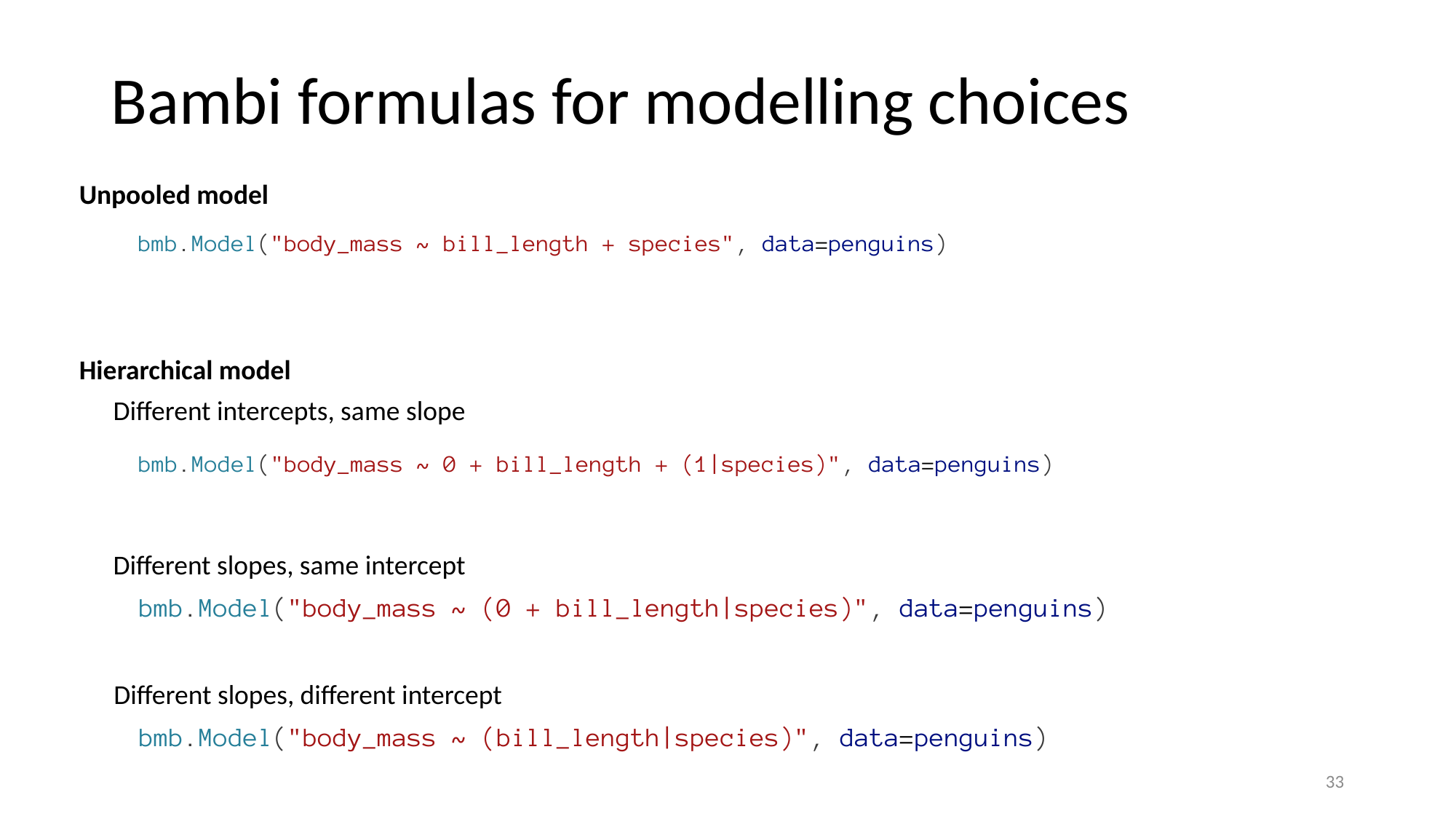

# Bambi formulas for modelling choices
Unpooled model
bmb.Model("body_mass ~ bill_length + species", data=penguins)
Hierarchical model
Different intercepts, same slope
bmb.Model("body_mass ~ 0 + bill_length + (1|species)", data=penguins)
Different slopes, same intercept
bmb.Model("body_mass ~ (0 + bill_length|species)", data=penguins)
Different slopes, different intercept
bmb.Model("body_mass ~ (bill_length|species)", data=penguins)
33